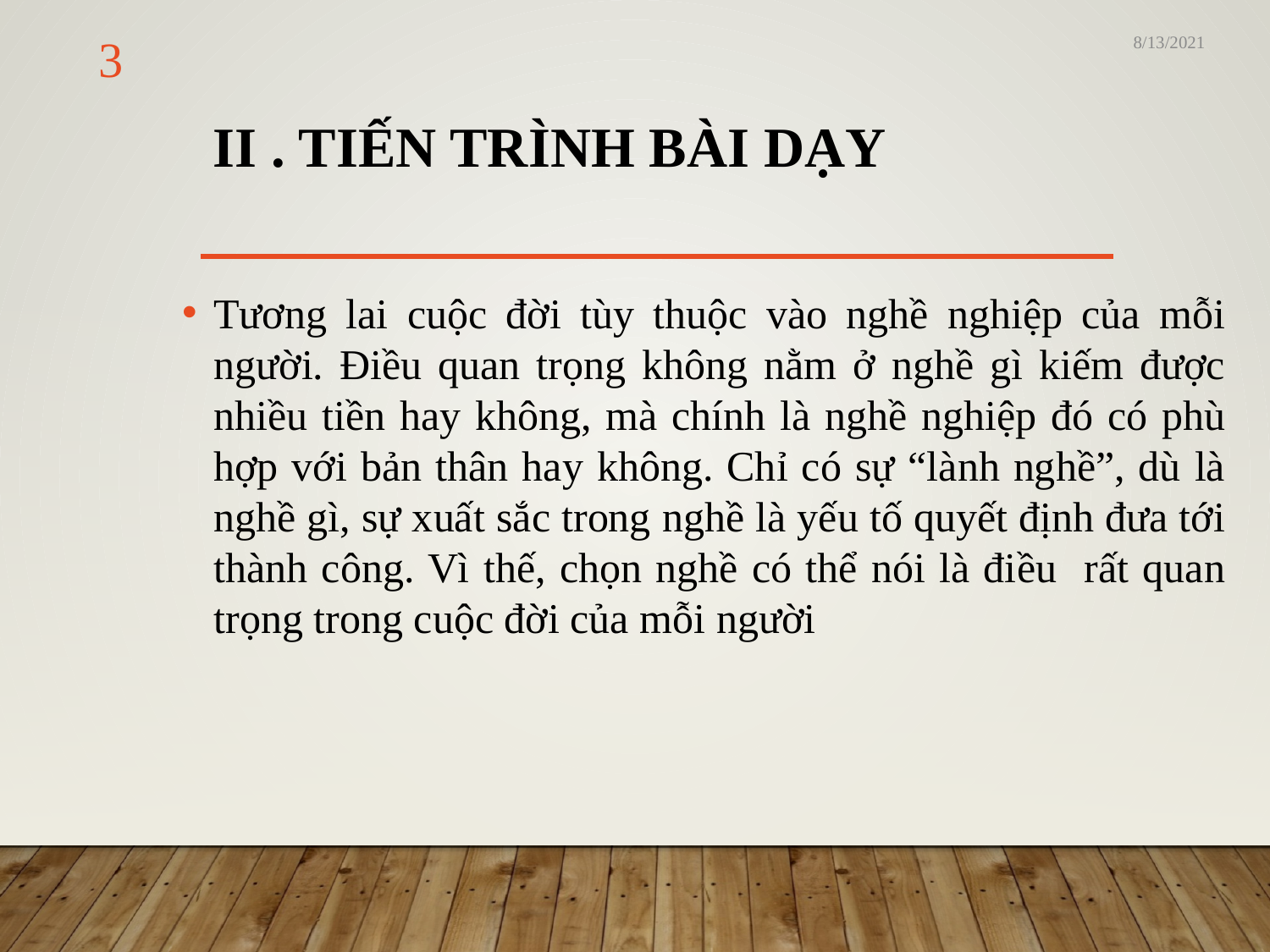

8/13/2021
3
# II . TIẾN TRÌNH BÀI DẠY
Tương lai cuộc đời tùy thuộc vào nghề nghiệp của mỗi người. Điều quan trọng không nằm ở nghề gì kiếm được nhiều tiền hay không, mà chính là nghề nghiệp đó có phù hợp với bản thân hay không. Chỉ có sự “lành nghề”, dù là nghề gì, sự xuất sắc trong nghề là yếu tố quyết định đưa tới thành công. Vì thế, chọn nghề có thể nói là điều  rất quan trọng trong cuộc đời của mỗi người